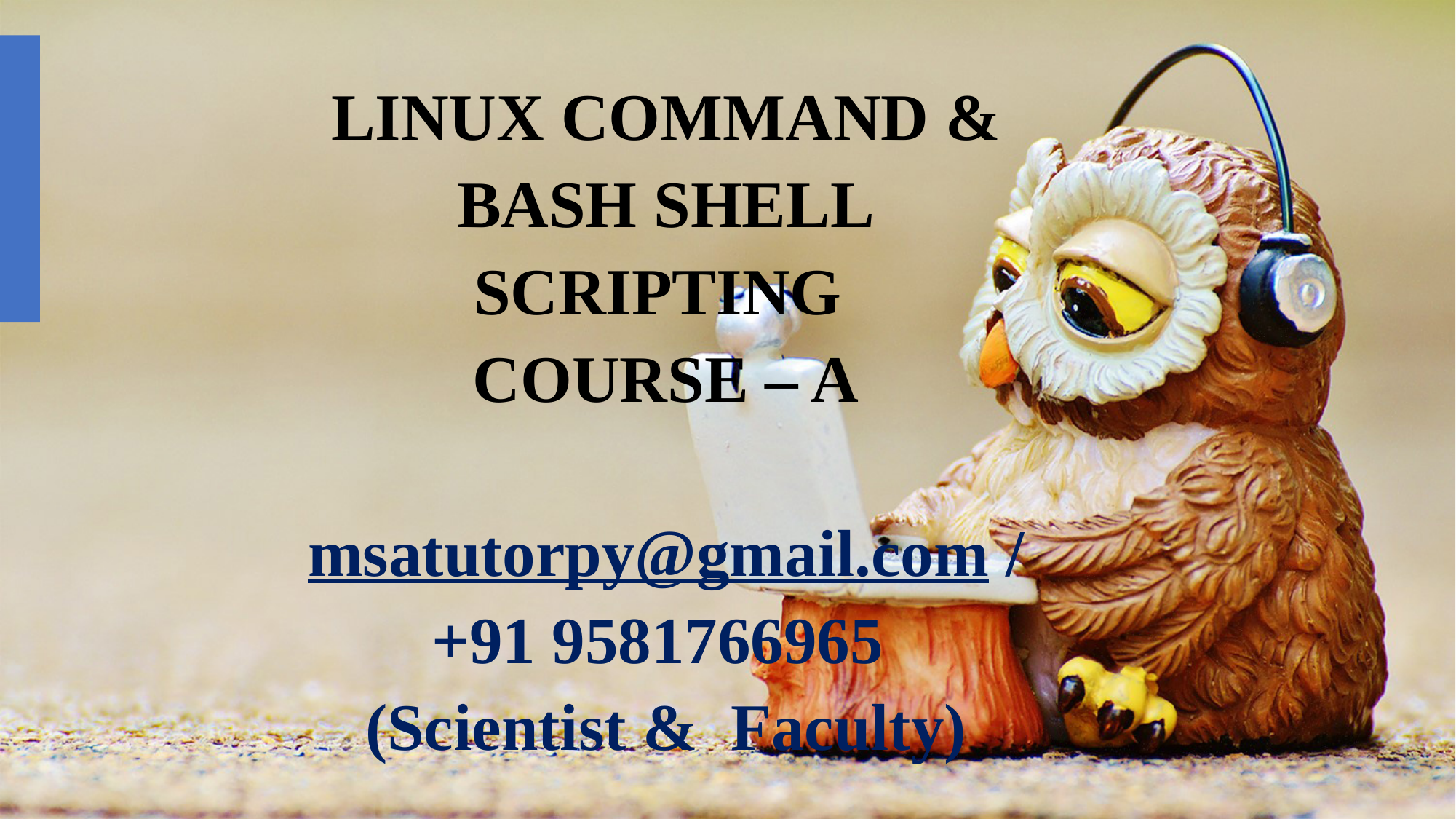

LINUX COMMAND &
BASH SHELL
SCRIPTING
COURSE – A

msatutorpy@gmail.com /
+91 9581766965
(Scientist &  Faculty)